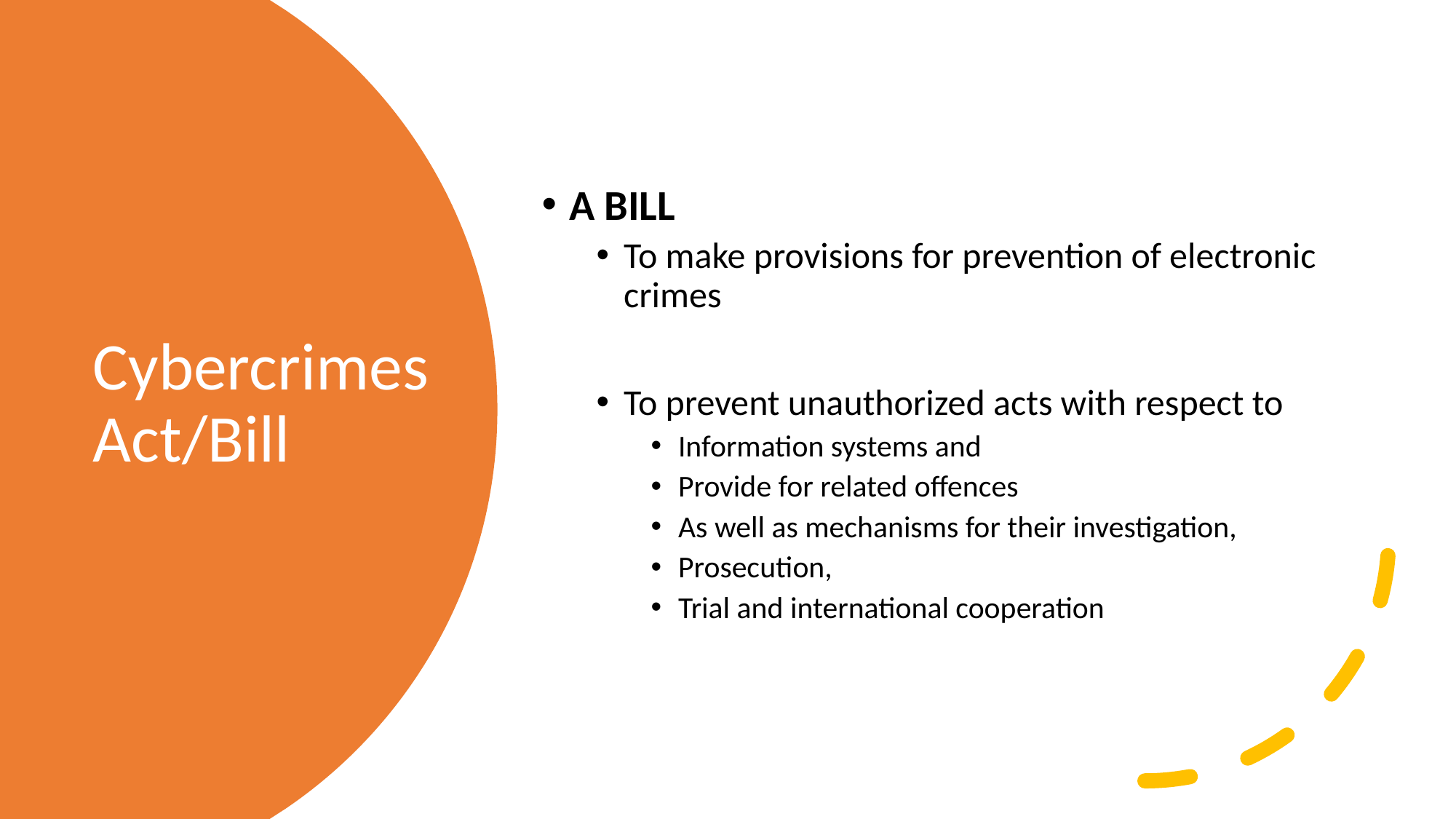

A BILL
To make provisions for prevention of electronic crimes

To prevent unauthorized acts with respect to
Information systems and
Provide for related offences
As well as mechanisms for their investigation,
Prosecution,
Trial and international cooperation
# Cybercrimes Act/Bill